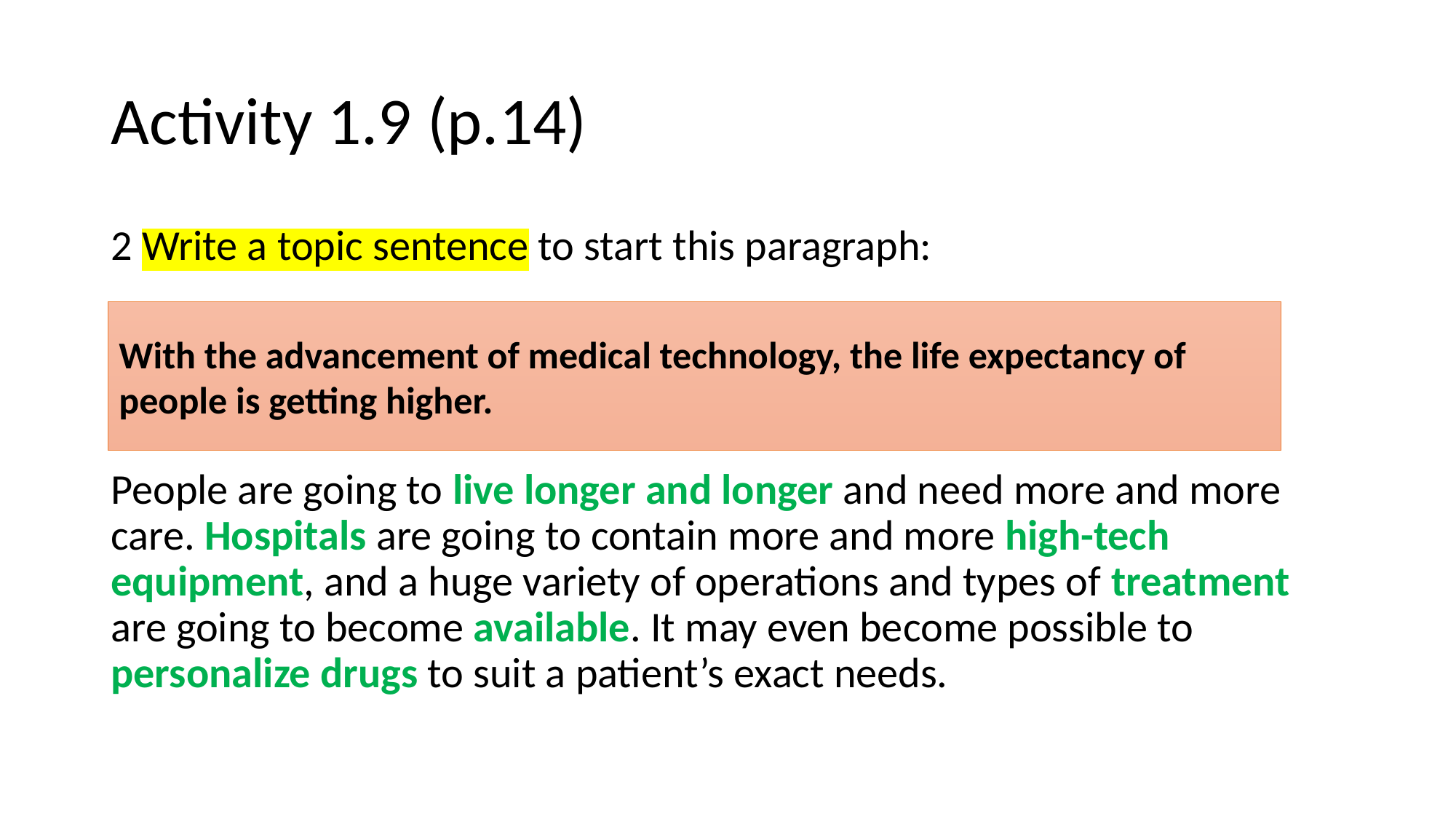

# Activity 1.9 (p.14)
2 Write a topic sentence to start this paragraph:

People are going to live longer and longer and need more and more care. Hospitals are going to contain more and more high-tech equipment, and a huge variety of operations and types of treatment are going to become available. It may even become possible to personalize drugs to suit a patient’s exact needs.
With the advancement of medical technology, the life expectancy of people is getting higher.